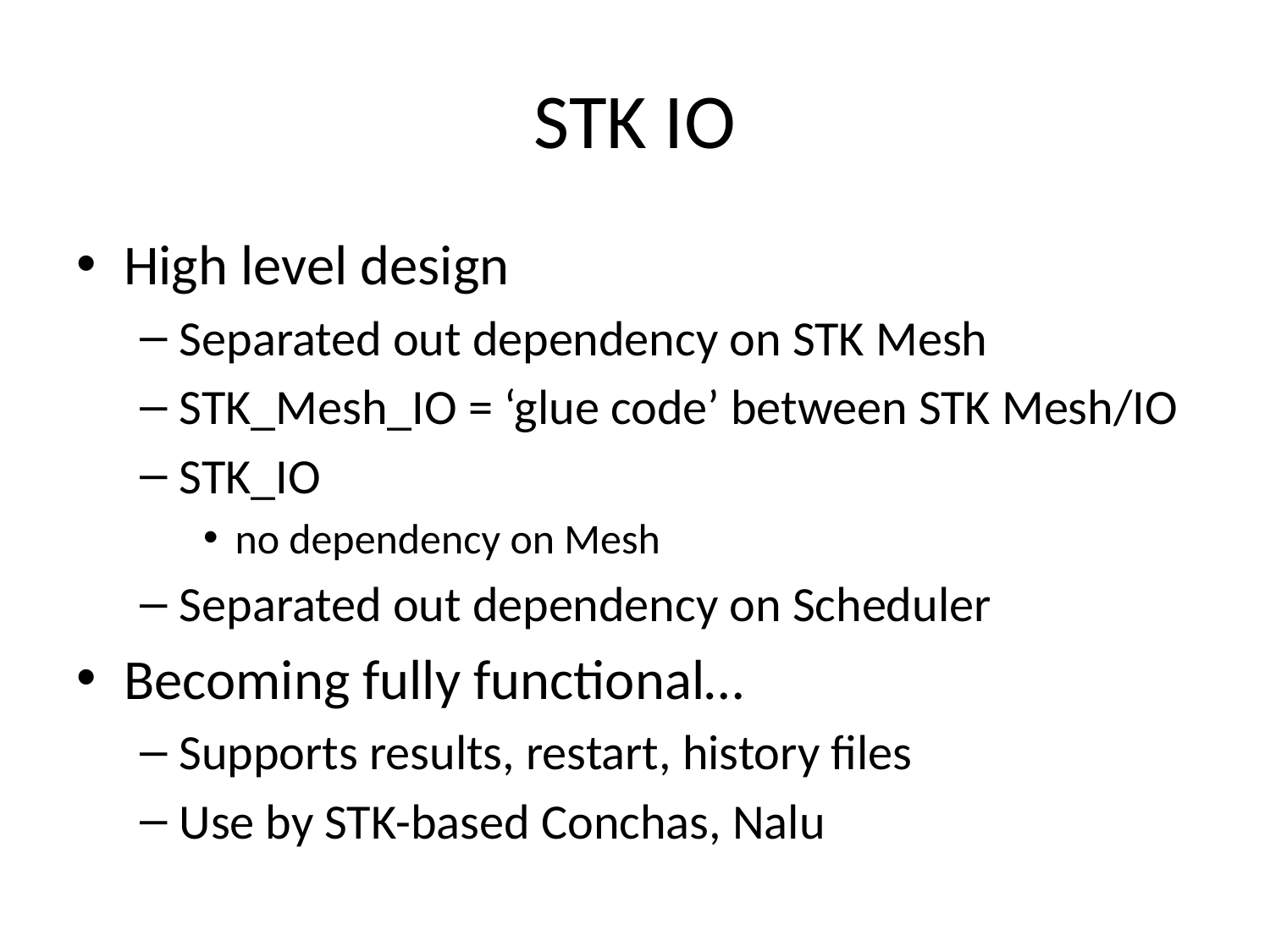

# STK IO
High level design
Separated out dependency on STK Mesh
STK_Mesh_IO = ‘glue code’ between STK Mesh/IO
STK_IO
no dependency on Mesh
Separated out dependency on Scheduler
Becoming fully functional…
Supports results, restart, history files
Use by STK-based Conchas, Nalu